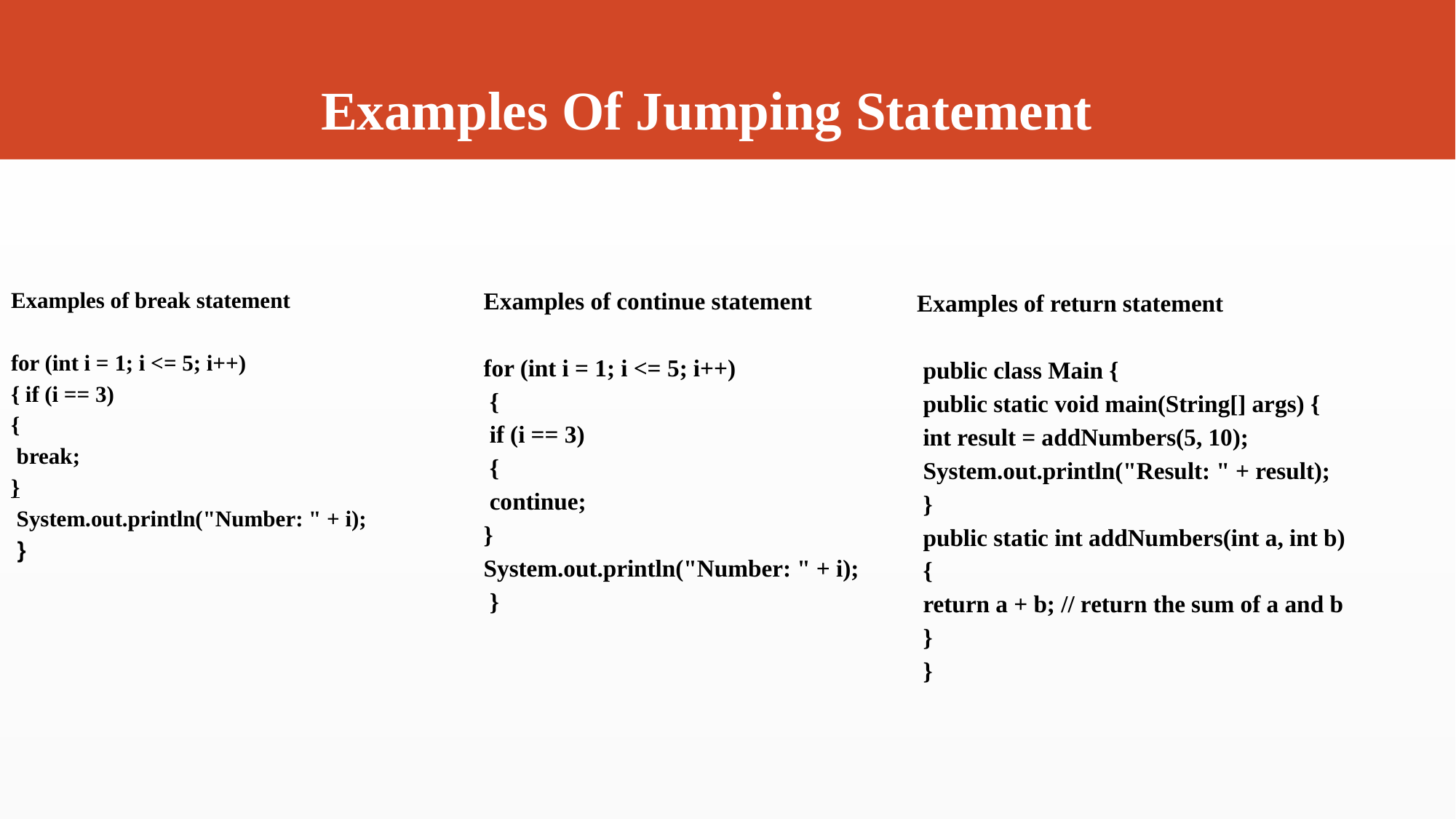

# Examples Of Jumping Statement

Examples of return statement

 public class Main {
 public static void main(String[] args) {
 int result = addNumbers(5, 10);
 System.out.println("Result: " + result);
 }
 public static int addNumbers(int a, int b)
 {
 return a + b; // return the sum of a and b
 }
 }
Examples of break statement

for (int i = 1; i <= 5; i++)
{ if (i == 3)
{
 break;
}
 System.out.println("Number: " + i);
 }
Examples of continue statement

for (int i = 1; i <= 5; i++)
 {
 if (i == 3)
 {
 continue;
}
System.out.println("Number: " + i);
 }